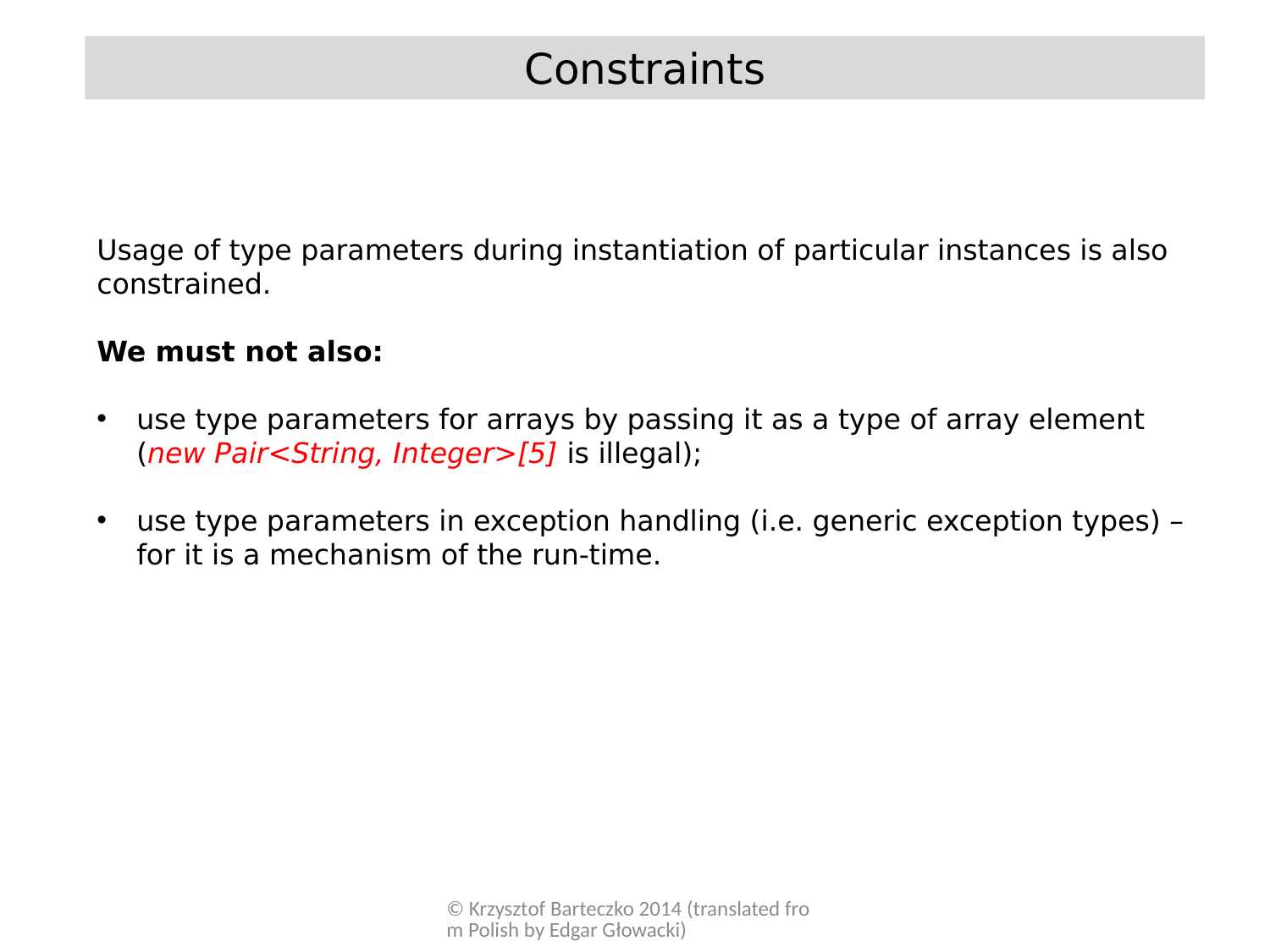

Constraints
Usage of type parameters during instantiation of particular instances is also constrained.

We must not also:
use type parameters for arrays by passing it as a type of array element (new Pair<String, Integer>[5] is illegal);

use type parameters in exception handling (i.e. generic exception types) – for it is a mechanism of the run-time.
© Krzysztof Barteczko 2014 (translated from Polish by Edgar Głowacki)